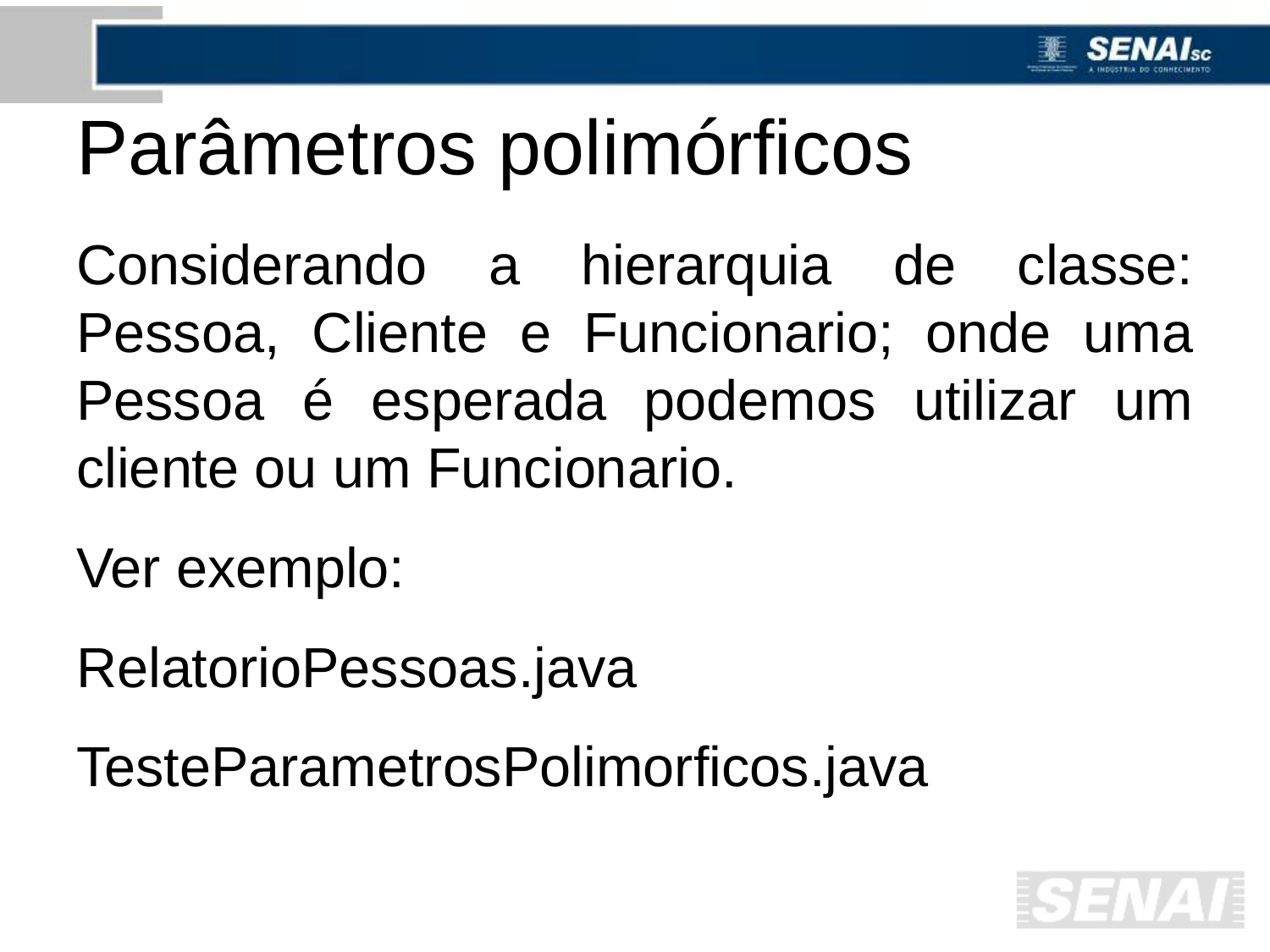

# Parâmetros polimórficos
Considerando a hierarquia de classe: Pessoa, Cliente e Funcionario; onde uma Pessoa é esperada podemos utilizar um cliente ou um Funcionario.
Ver exemplo:
RelatorioPessoas.java
TesteParametrosPolimorficos.java